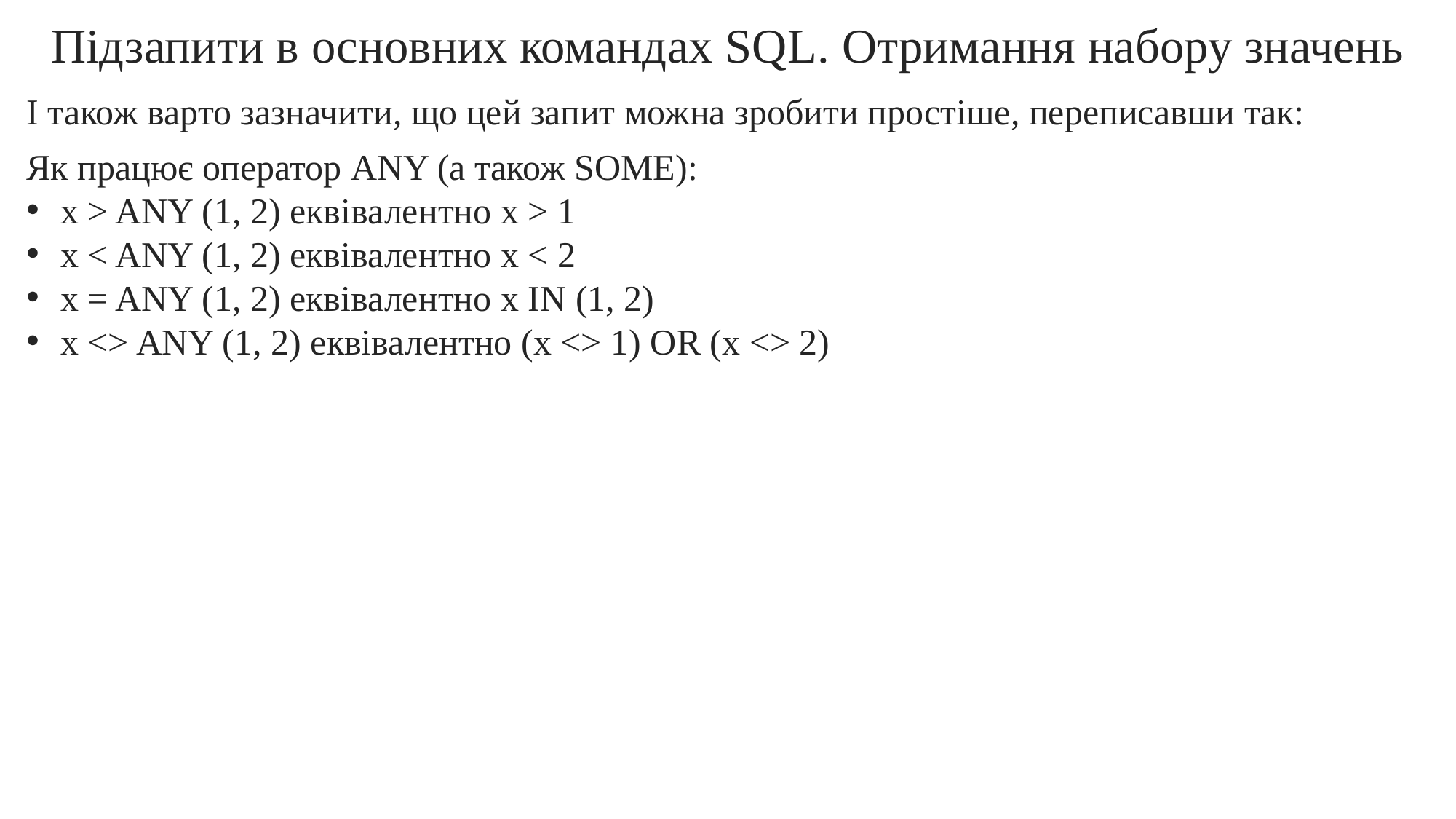

Підзапити в основних командах SQL. Отримання набору значень
І також варто зазначити, що цей запит можна зробити простіше, переписавши так:
Як працює оператор ANY (а також SOME):
x > ANY (1, 2) еквівалентно x > 1
x < ANY (1, 2) еквівалентно x < 2
x = ANY (1, 2) еквівалентно x IN (1, 2)
x <> ANY (1, 2) еквівалентно (x <> 1) OR (x <> 2)